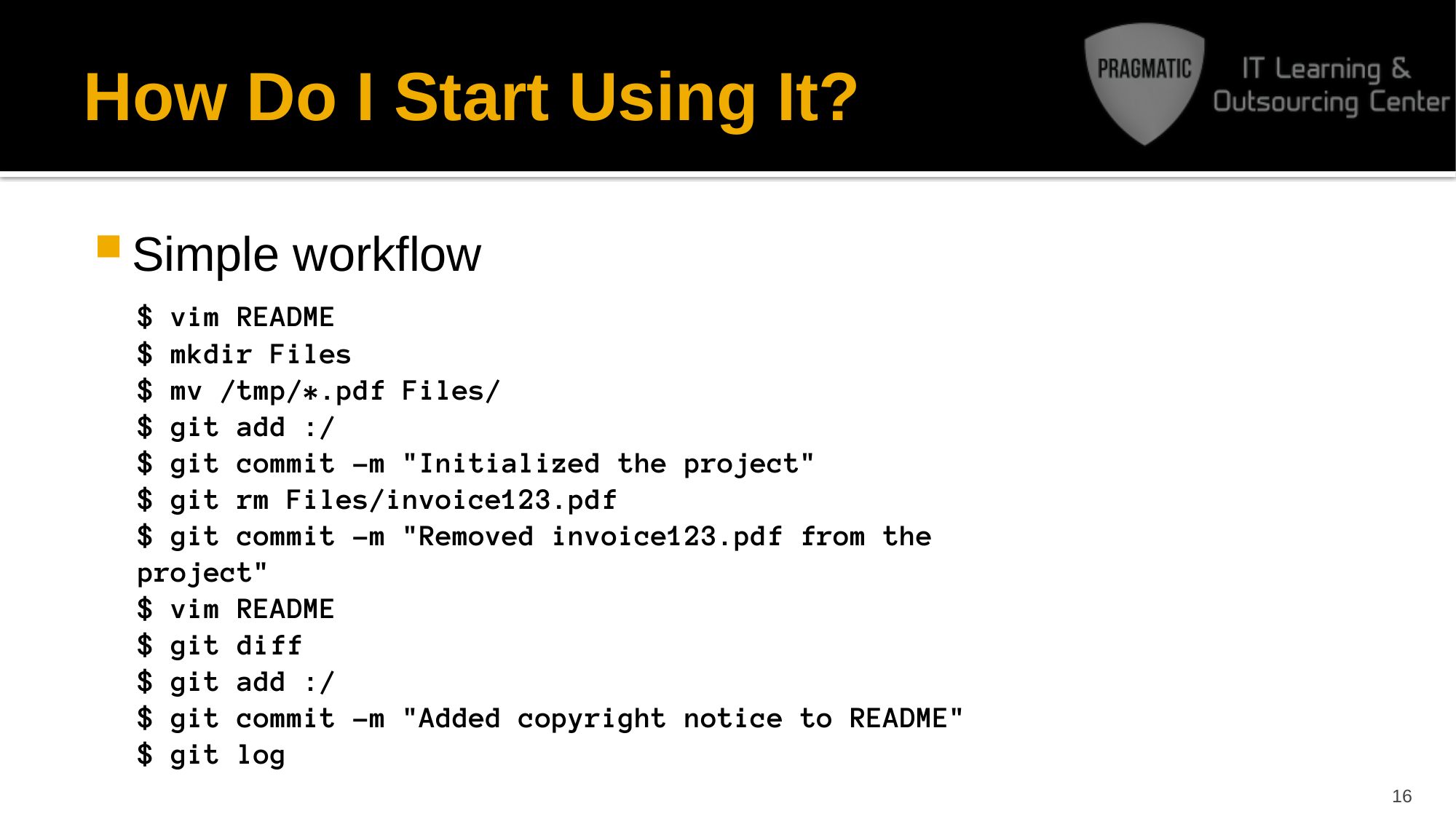

# How Do I Start Using It?
Simple workflow
$ vim README
$ mkdir Files
$ mv /tmp/*.pdf Files/
$ git add :/
$ git commit -m "Initialized the project"
$ git rm Files/invoice123.pdf
$ git commit -m "Removed invoice123.pdf from the project"
$ vim README
$ git diff
$ git add :/
$ git commit -m "Added copyright notice to README"
$ git log
16